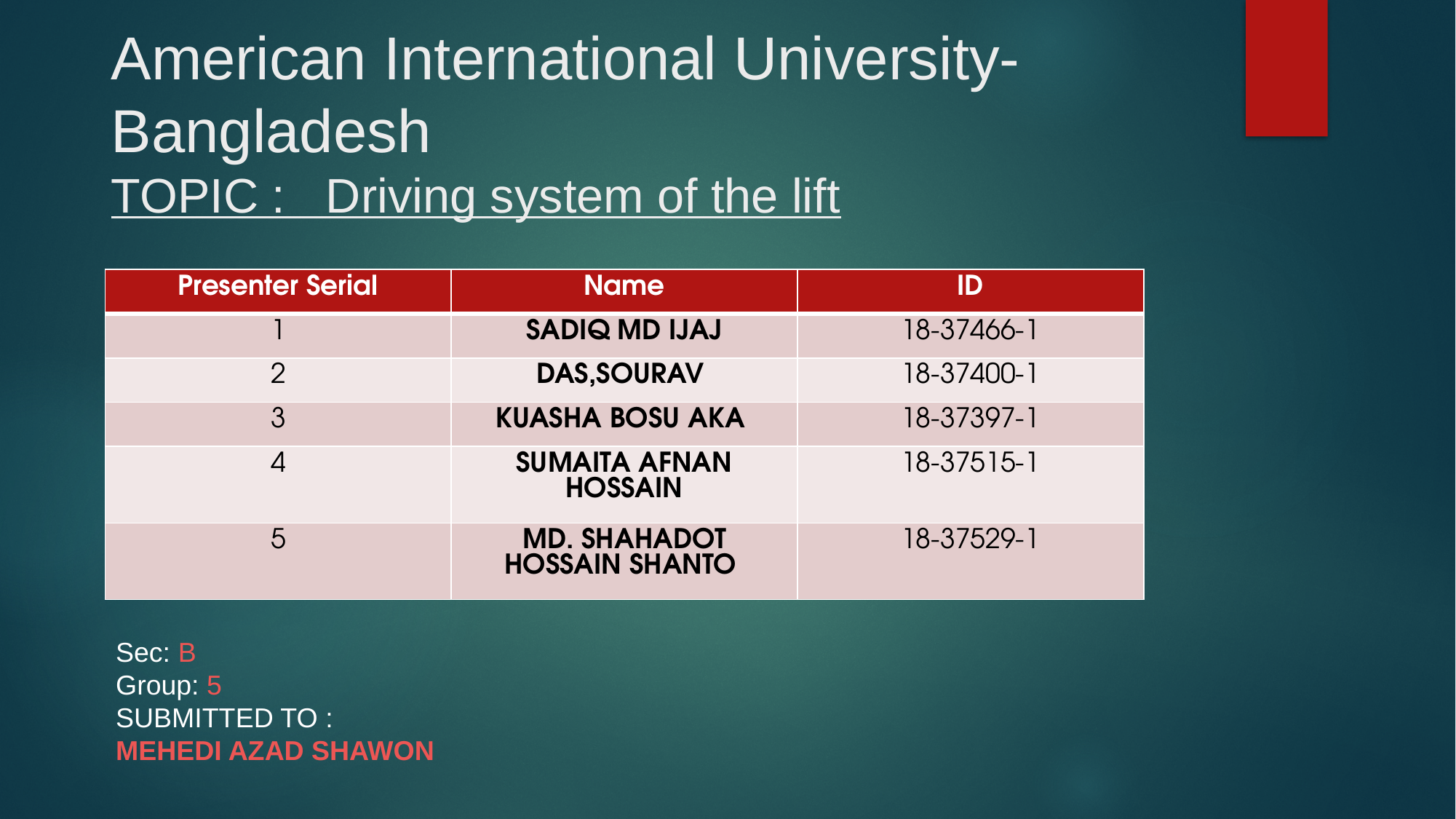

# American International University-Bangladesh
TOPIC :   Driving system of the lift
| Presenter Serial | Name | ID |
| --- | --- | --- |
| 1 | SADIQ MD IJAJ | 18-37466-1 |
| 2 | DAS,SOURAV | 18-37400-1 |
| 3 | KUASHA BOSU AKA | 18-37397-1 |
| 4 | SUMAITA AFNAN HOSSAIN | 18-37515-1 |
| 5 | MD. SHAHADOT HOSSAIN SHANTO | 18-37529-1 |

Sec: B
Group: 5
SUBMITTED TO :
MEHEDI AZAD SHAWON